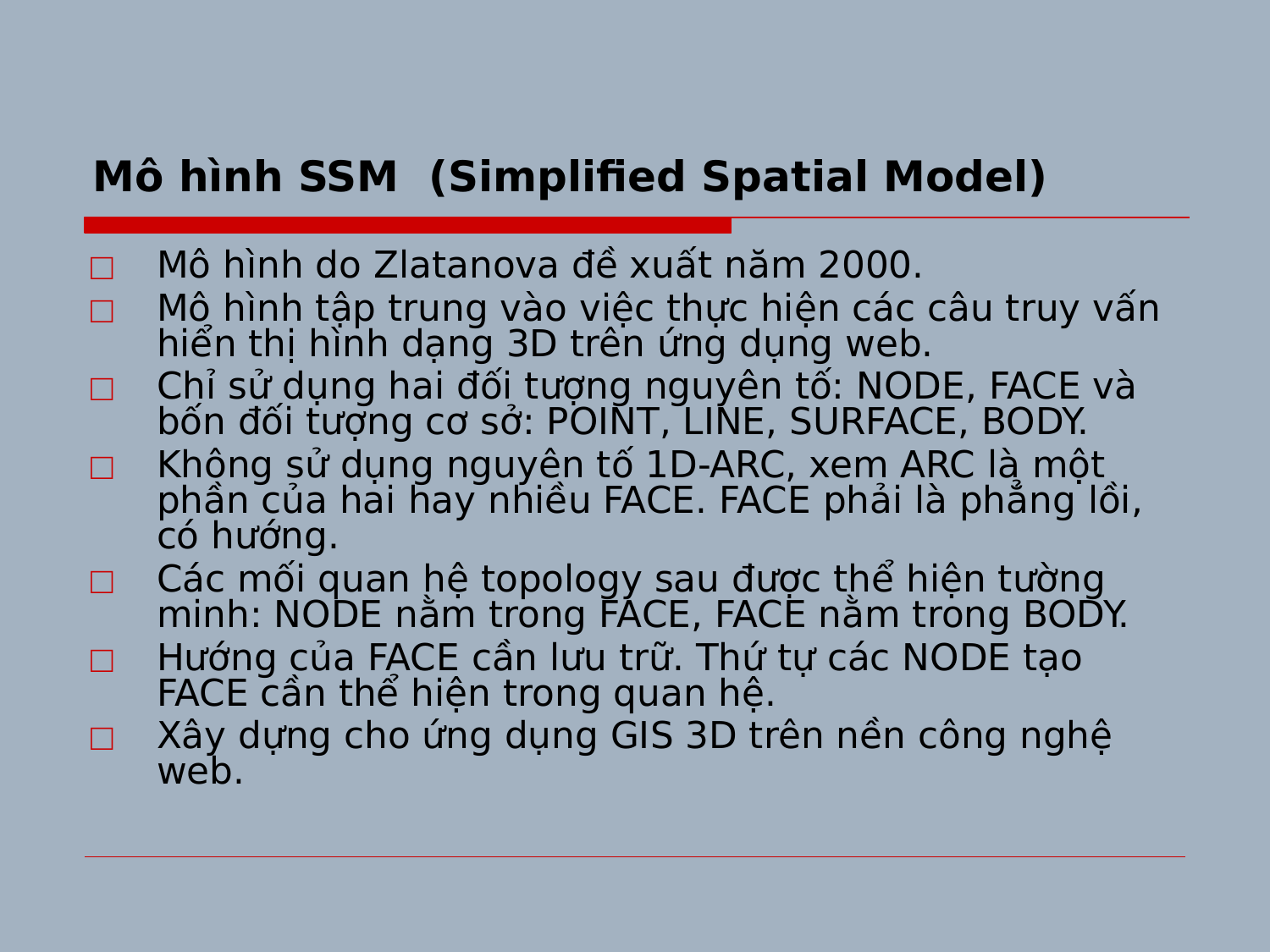

# Mô hình SSM  (Simplified Spatial Model)
Mô hình do Zlatanova đề xuất năm 2000.
Mô hình tập trung vào việc thực hiện các câu truy vấn hiển thị hình dạng 3D trên ứng dụng web.
Chỉ sử dụng hai đối tượng nguyên tố: NODE, FACE và bốn đối tượng cơ sở: POINT, LINE, SURFACE, BODY.
Không sử dụng nguyên tố 1D-ARC, xem ARC là một phần của hai hay nhiều FACE. FACE phải là phẳng lồi, có hướng.
Các mối quan hệ topology sau được thể hiện tường minh: NODE nằm trong FACE, FACE nằm trong BODY.
Hướng của FACE cần lưu trữ. Thứ tự các NODE tạo FACE cần thể hiện trong quan hệ.
Xây dựng cho ứng dụng GIS 3D trên nền công nghệ web.